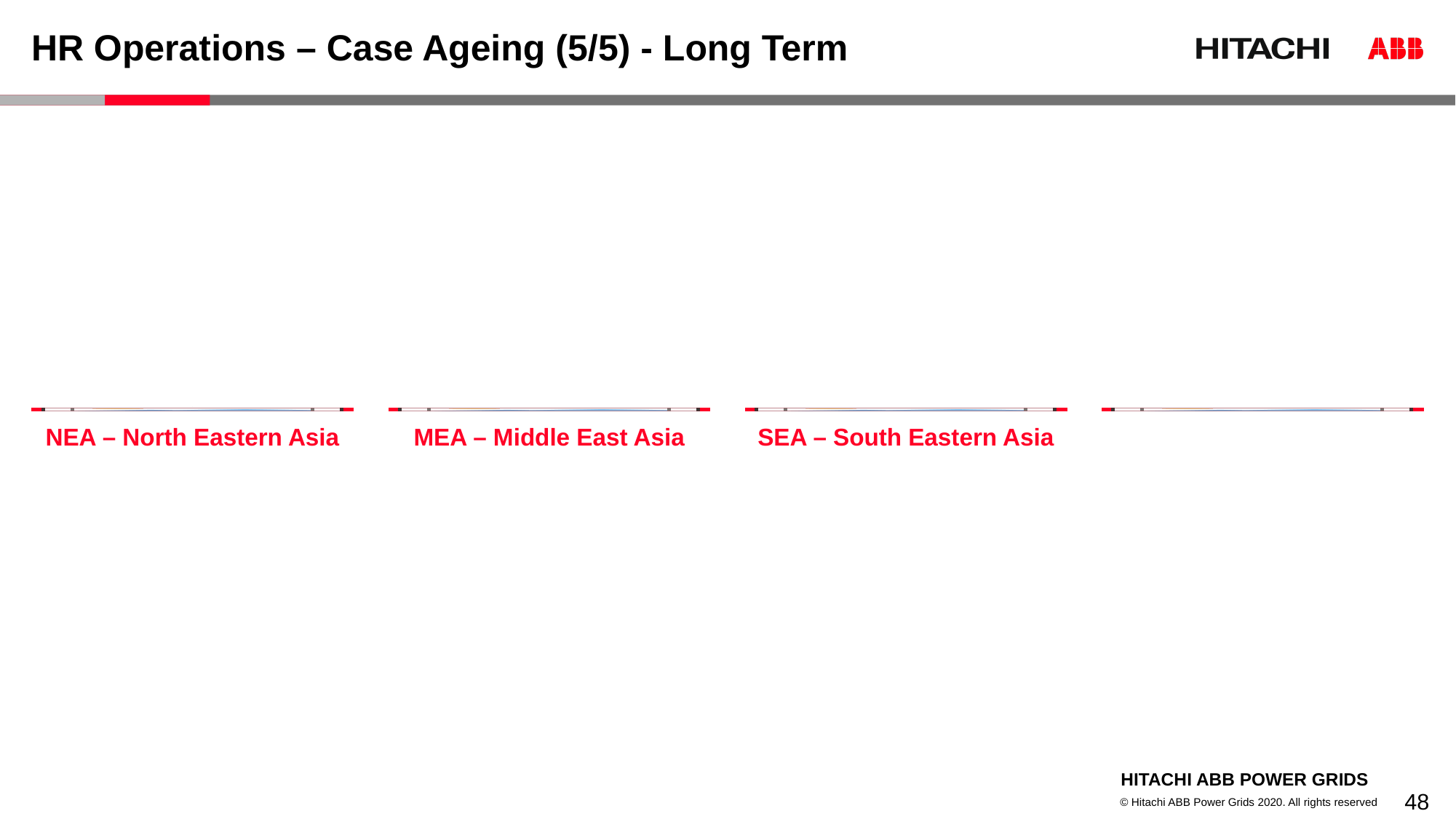

# HR Operations – Case Ageing (5/5) - Long Term

NEA – North Eastern Asia

MEA – Middle East Asia

SEA – South Eastern Asia

48